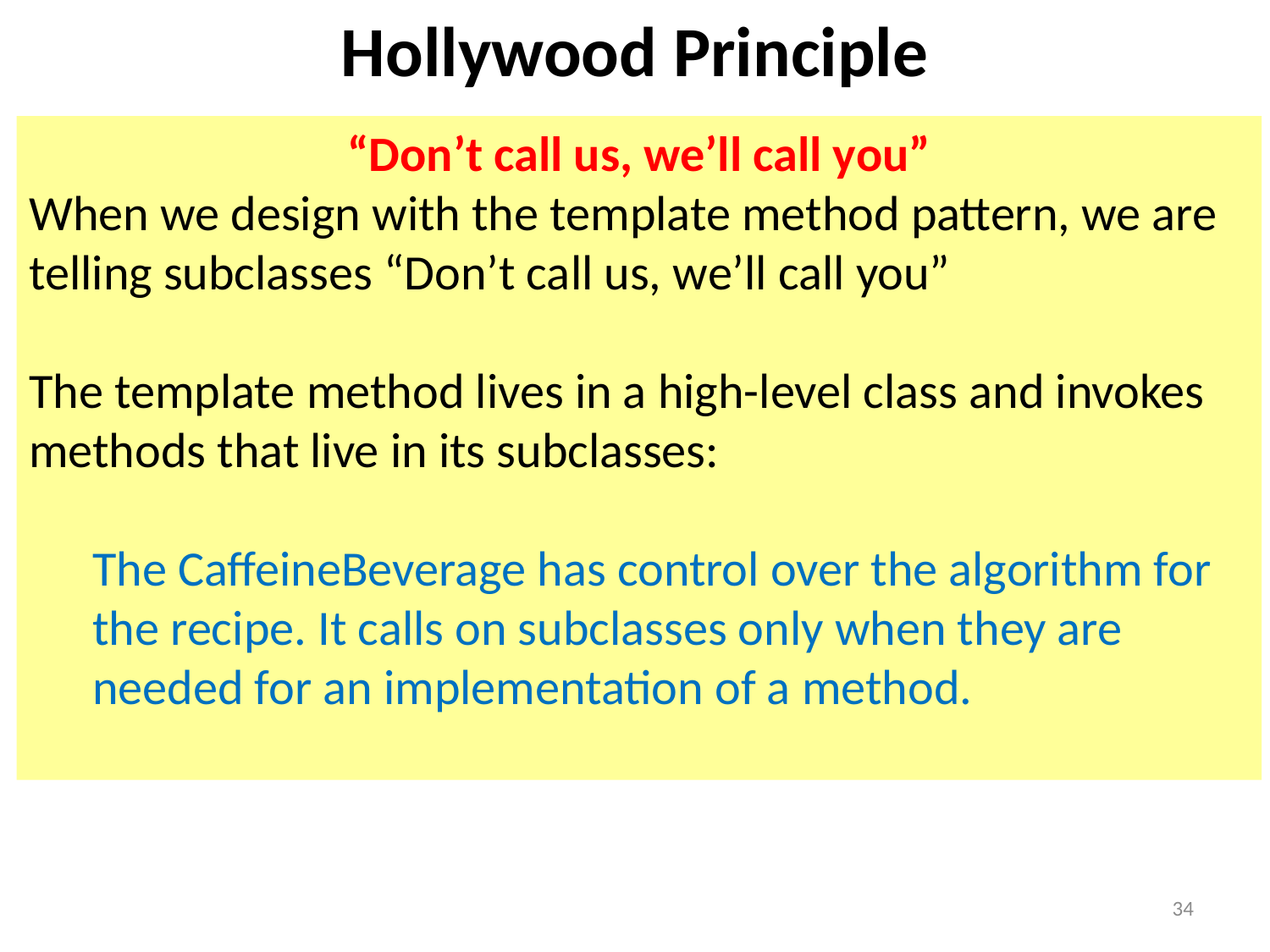

Hollywood Principle
“Don’t call us, we’ll call you”
When we design with the template method pattern, we are telling subclasses “Don’t call us, we’ll call you”

The template method lives in a high-level class and invokes methods that live in its subclasses:

The CaffeineBeverage has control over the algorithm for the recipe. It calls on subclasses only when they are needed for an implementation of a method.

34